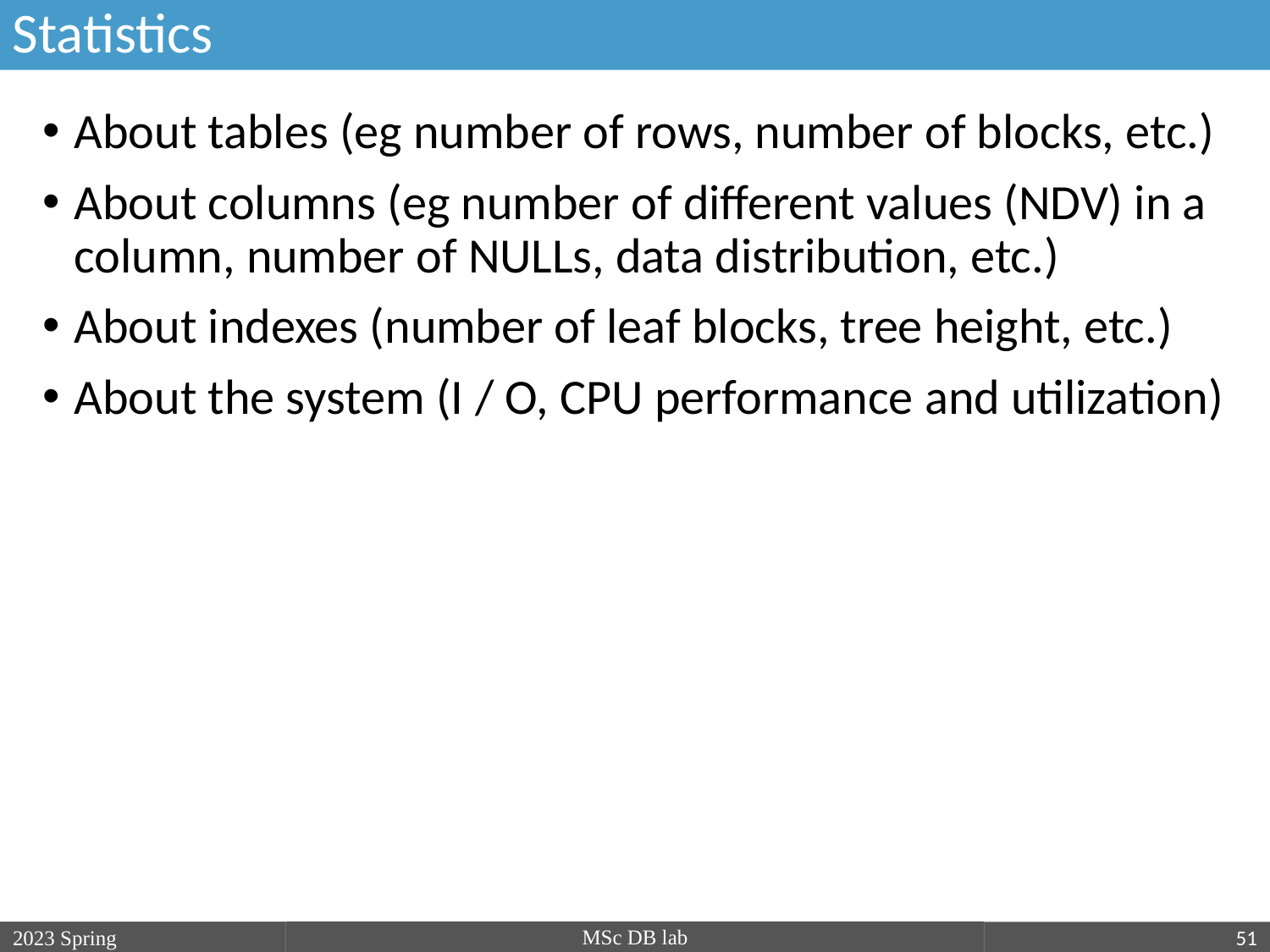

Statistics
About tables (eg number of rows, number of blocks, etc.)
About columns (eg number of different values (NDV) in a column, number of NULLs, data distribution, etc.)
About indexes (number of leaf blocks, tree height, etc.)
About the system (I / O, CPU performance and utilization)
MSc DB lab
2023 Spring
2018/19/2
51
nagy.gabriella@nik.uni-obuda.hu